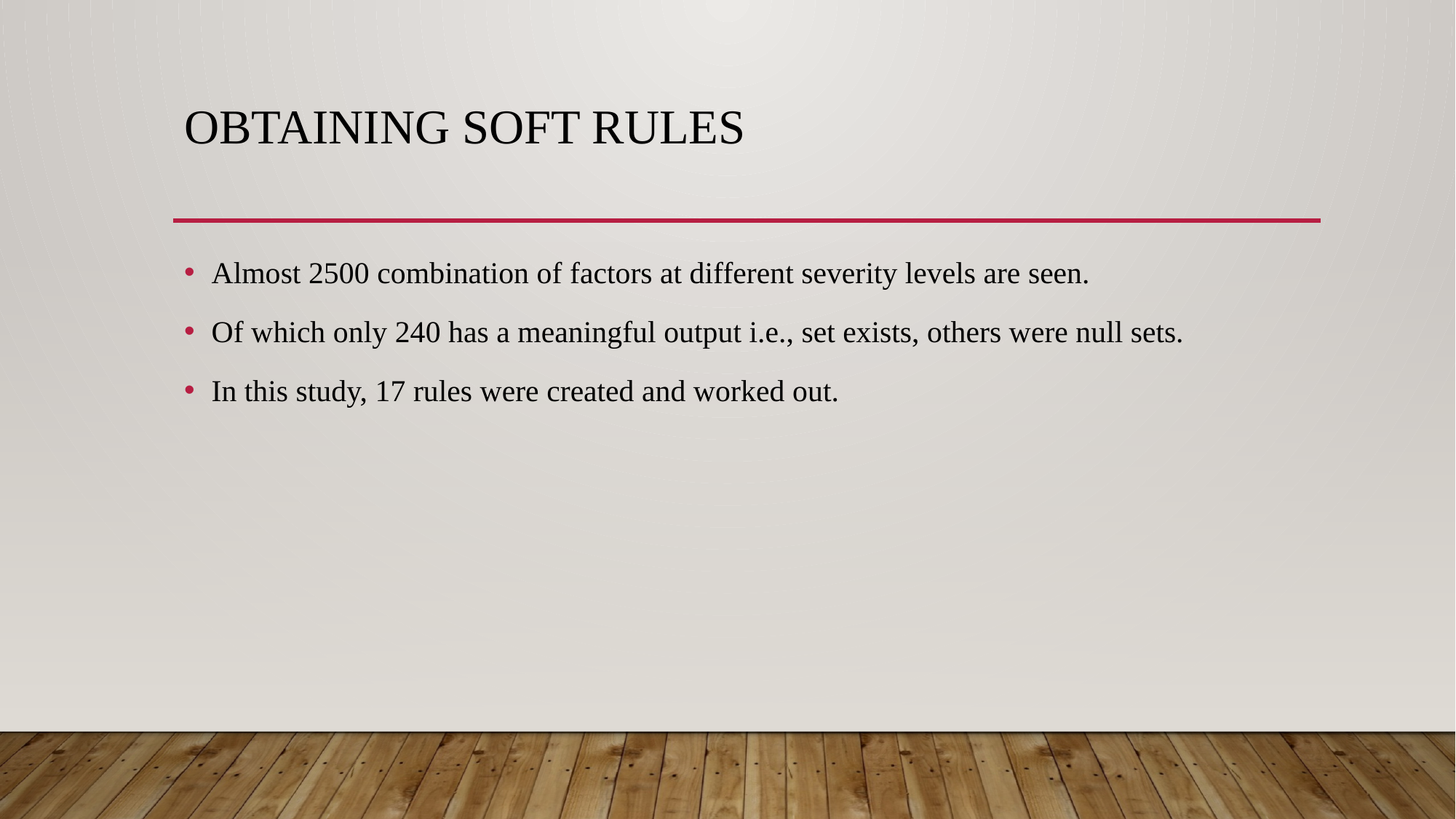

# Obtaining soft rules
Almost 2500 combination of factors at different severity levels are seen.
Of which only 240 has a meaningful output i.e., set exists, others were null sets.
In this study, 17 rules were created and worked out.